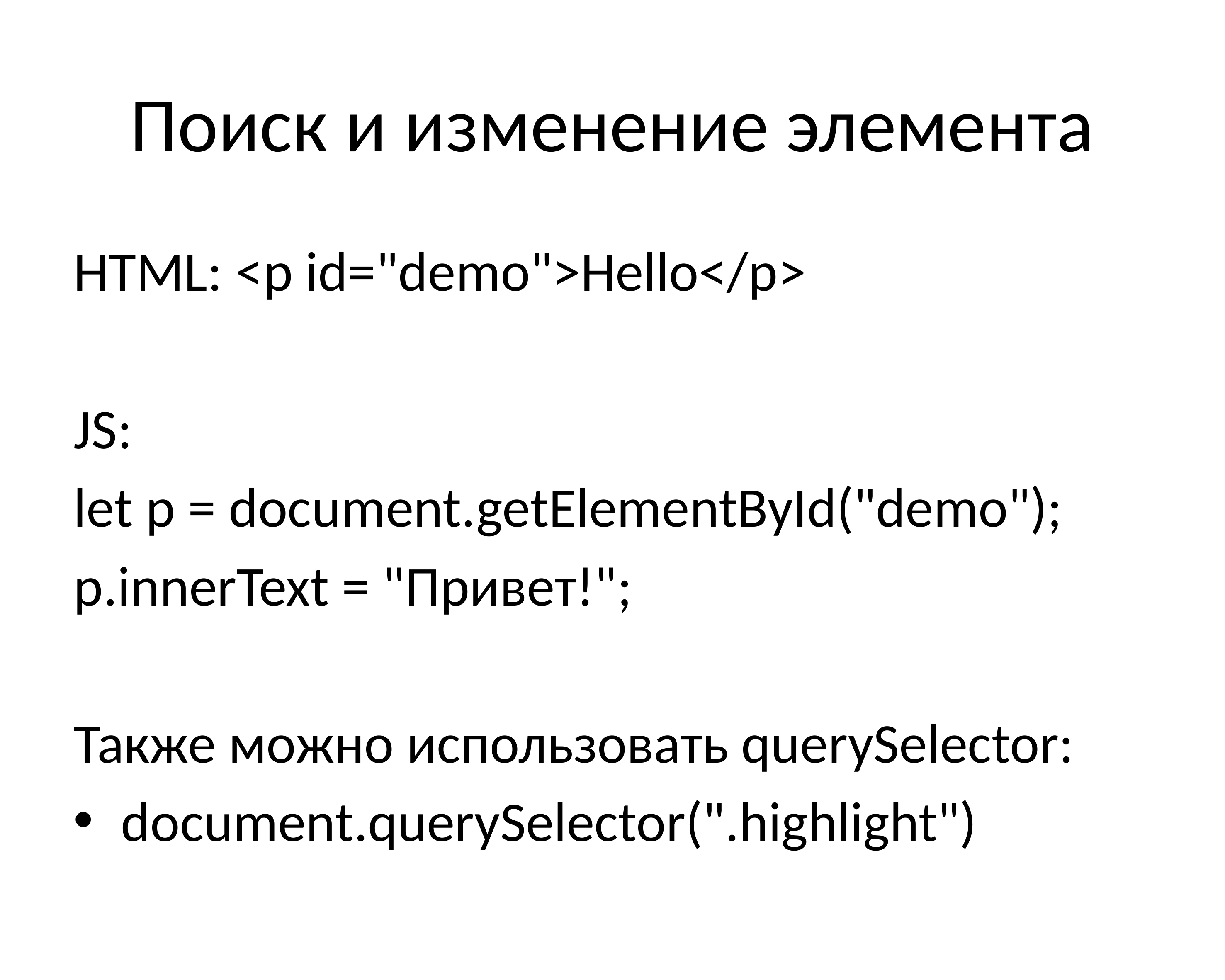

# Поиск и изменение элемента
HTML: <p id="demo">Hello</p>

JS:
let p = document.getElementById("demo");
p.innerText = "Привет!";

Также можно использовать querySelector:
document.querySelector(".highlight")